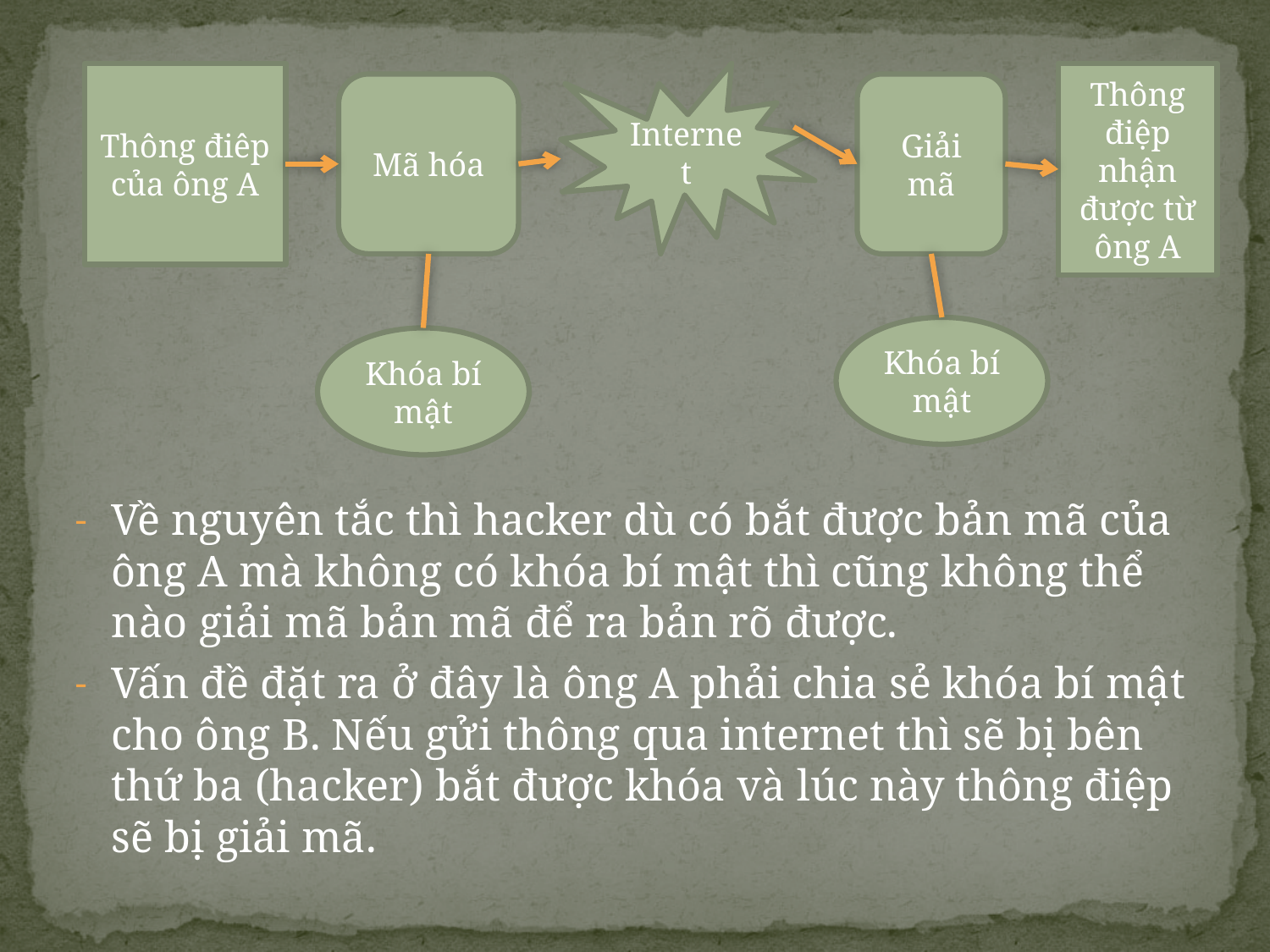

Thông điêp của ông A
Internet
Thông điệp nhận được từ ông A
Mã hóa
Giải mã
Khóa bí mật
Khóa bí mật
Về nguyên tắc thì hacker dù có bắt được bản mã của ông A mà không có khóa bí mật thì cũng không thể nào giải mã bản mã để ra bản rõ được.
Vấn đề đặt ra ở đây là ông A phải chia sẻ khóa bí mật cho ông B. Nếu gửi thông qua internet thì sẽ bị bên thứ ba (hacker) bắt được khóa và lúc này thông điệp sẽ bị giải mã.